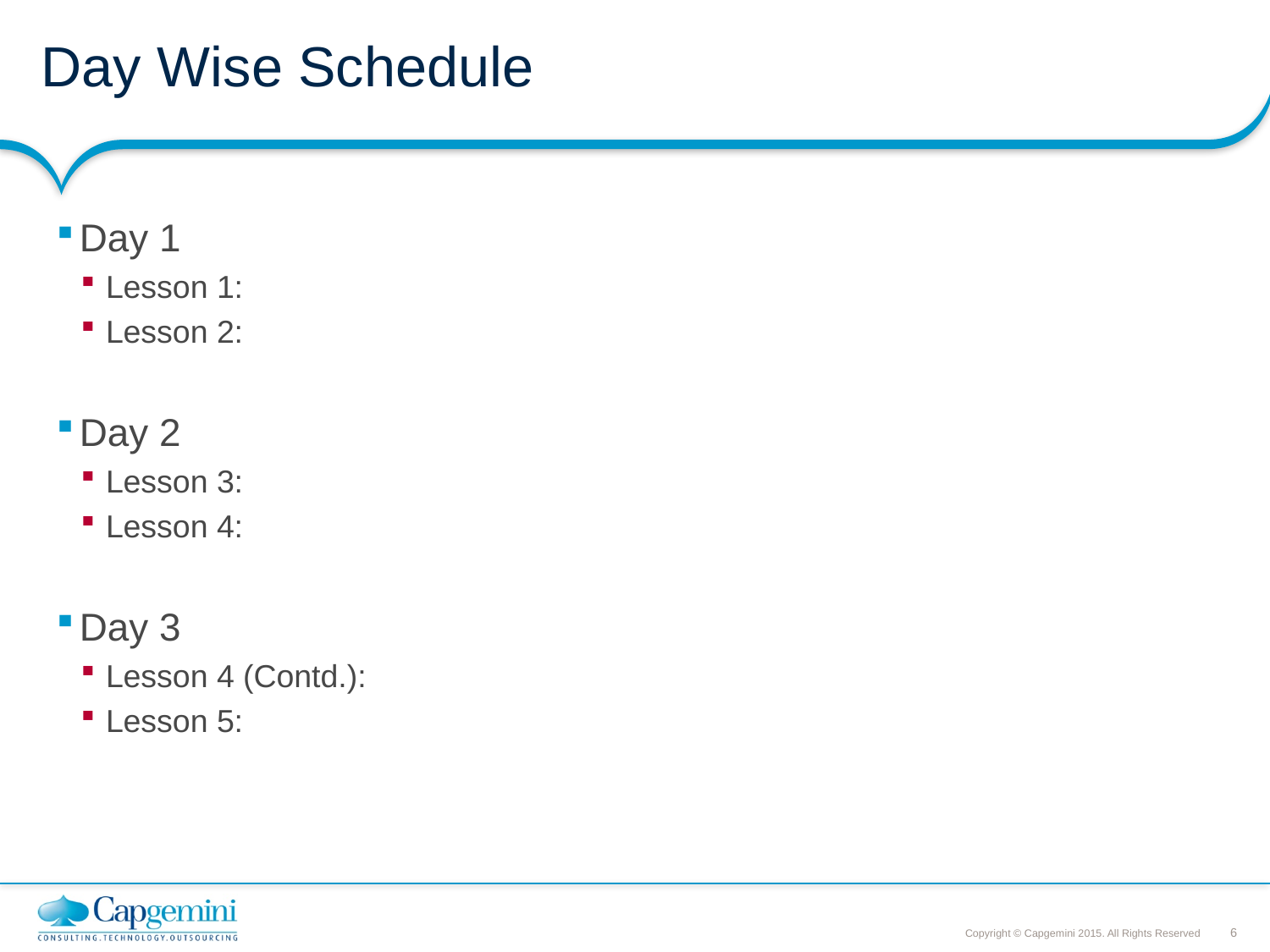

# Day Wise Schedule
Day 1
Lesson 1:
Lesson 2:

Day 2
Lesson 3:
Lesson 4:

Day 3
Lesson 4 (Contd.):
Lesson 5: